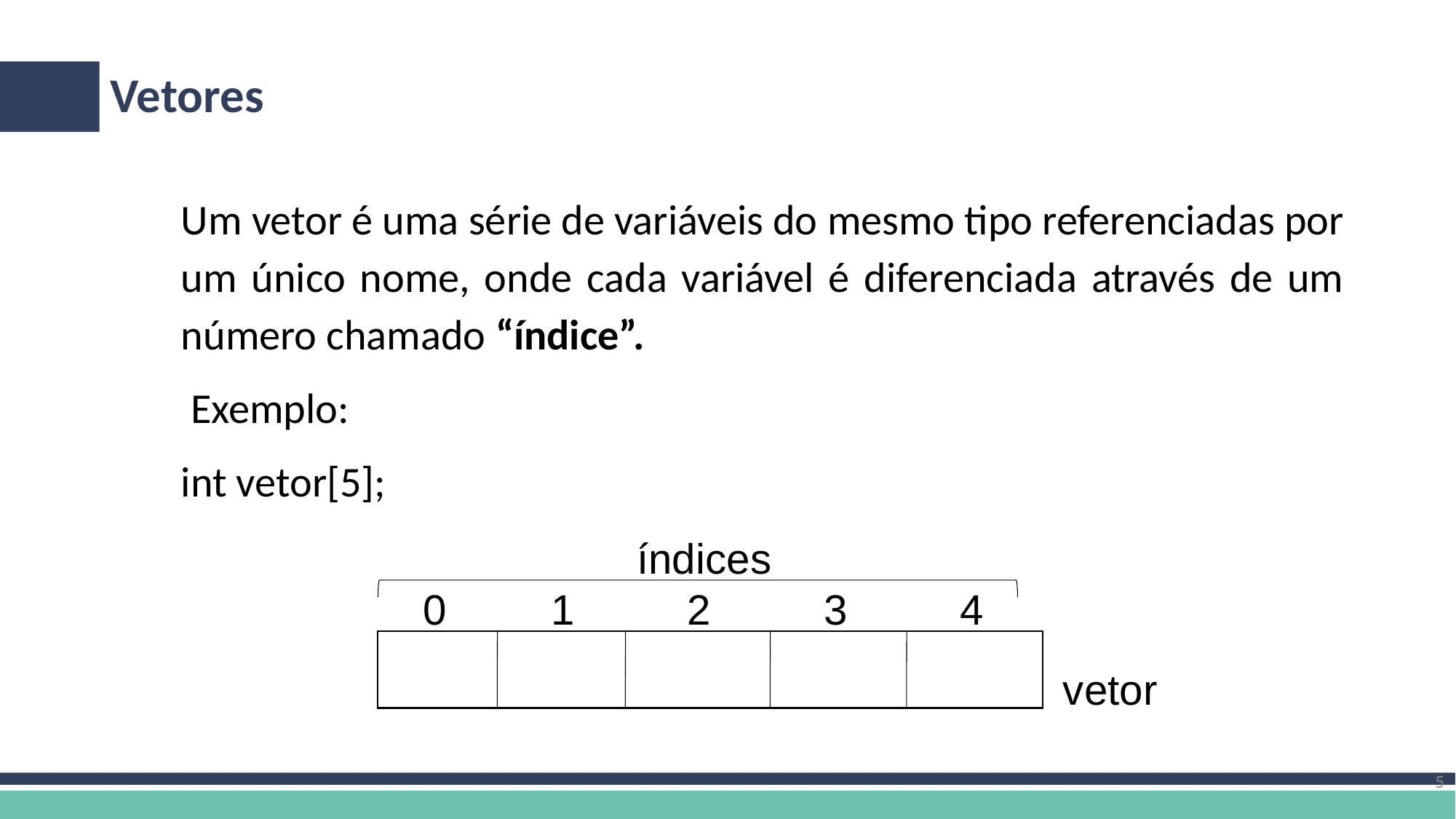

# Vetores
Um vetor é uma série de variáveis do mesmo tipo referenciadas por um único nome, onde cada variável é diferenciada através de um número chamado “índice”.
 Exemplo:
int vetor[5];

índices
0
1
2
3
4

vetor
5